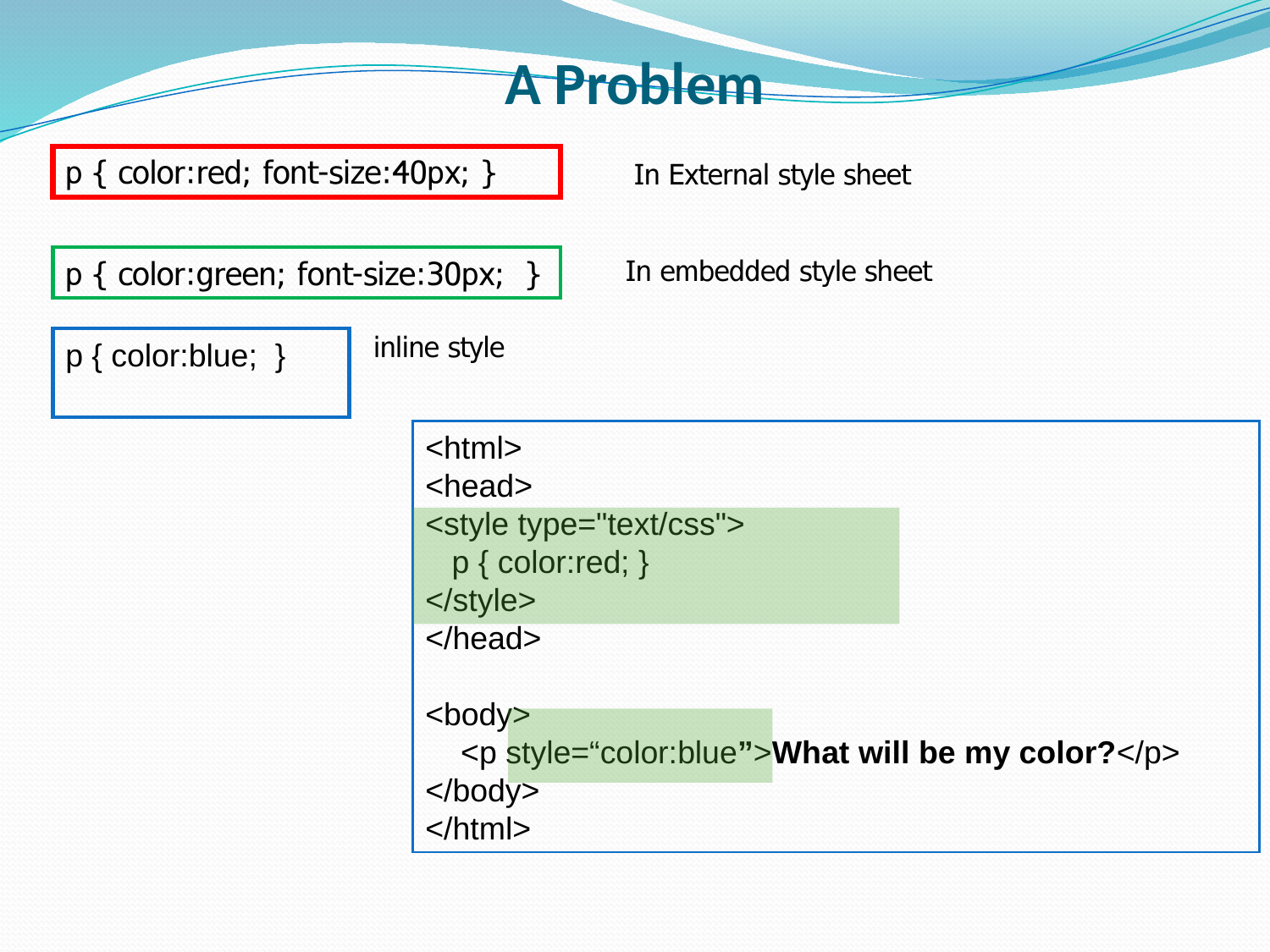

# A Problem
p { color:red; font-size:40px; }
In External style sheet
p { color:green; font-size:30px;  }
In embedded style sheet
inline style
p { color:blue;  }

<html>
<head>
<style type="text/css">
   p { color:red; }
</style>
</head>

<body>
    <p style=“color:blue”>What will be my color?</p>
</body>
</html>